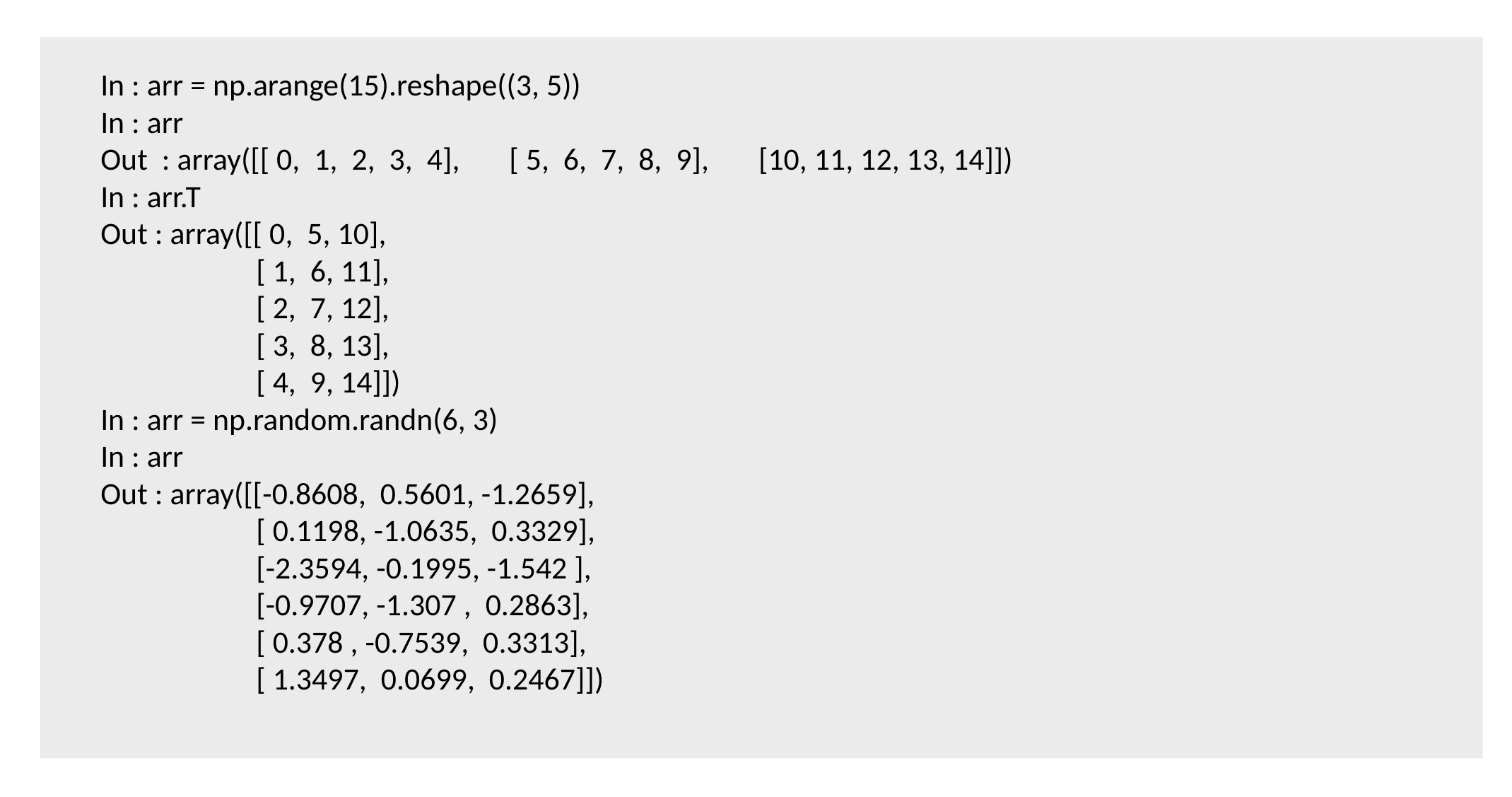

In : arr = np.arange(15).reshape((3, 5))
In : arr
Out  : array([[ 0,  1,  2,  3,  4],       [ 5,  6,  7,  8,  9],       [10, 11, 12, 13, 14]])
In : arr.T
Out : array([[ 0,  5, 10],
                      [ 1,  6, 11],
                      [ 2,  7, 12],
                      [ 3,  8, 13],
                      [ 4,  9, 14]])
In : arr = np.random.randn(6, 3)
In : arr
Out : array([[-0.8608,  0.5601, -1.2659],
                      [ 0.1198, -1.0635,  0.3329],
                      [-2.3594, -0.1995, -1.542 ],
                      [-0.9707, -1.307 ,  0.2863],
                      [ 0.378 , -0.7539,  0.3313],
                      [ 1.3497,  0.0699,  0.2467]])